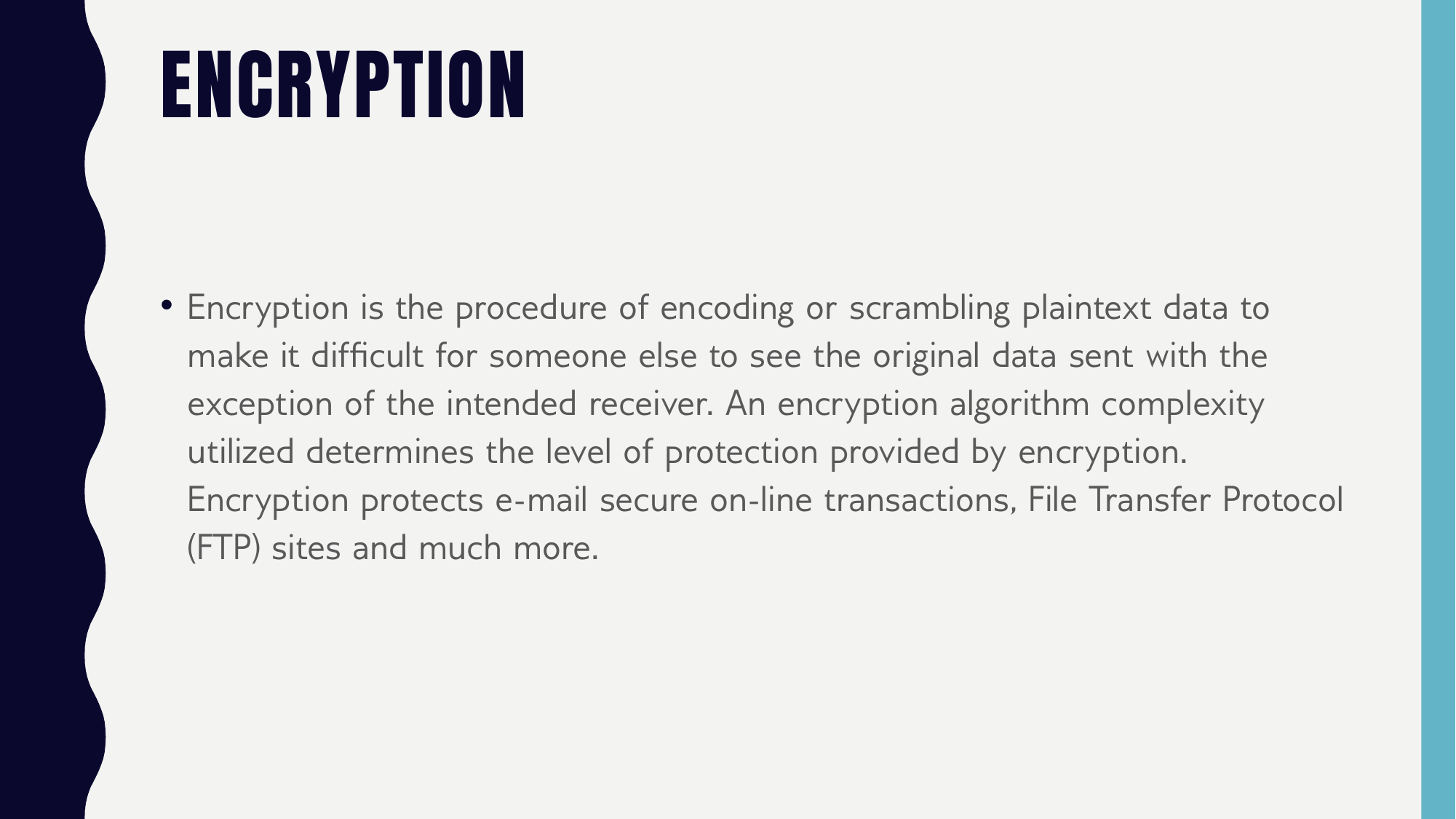

# ENCRYPTION
Encryption is the procedure of encoding or scrambling plaintext data to make it difﬁcult for someone else to see the original data sent with the exception of the intended receiver. An encryption algorithm complexity utilized determines the level of protection provided by encryption. Encryption protects e-mail secure on-line transactions, File Transfer Protocol (FTP) sites and much more.